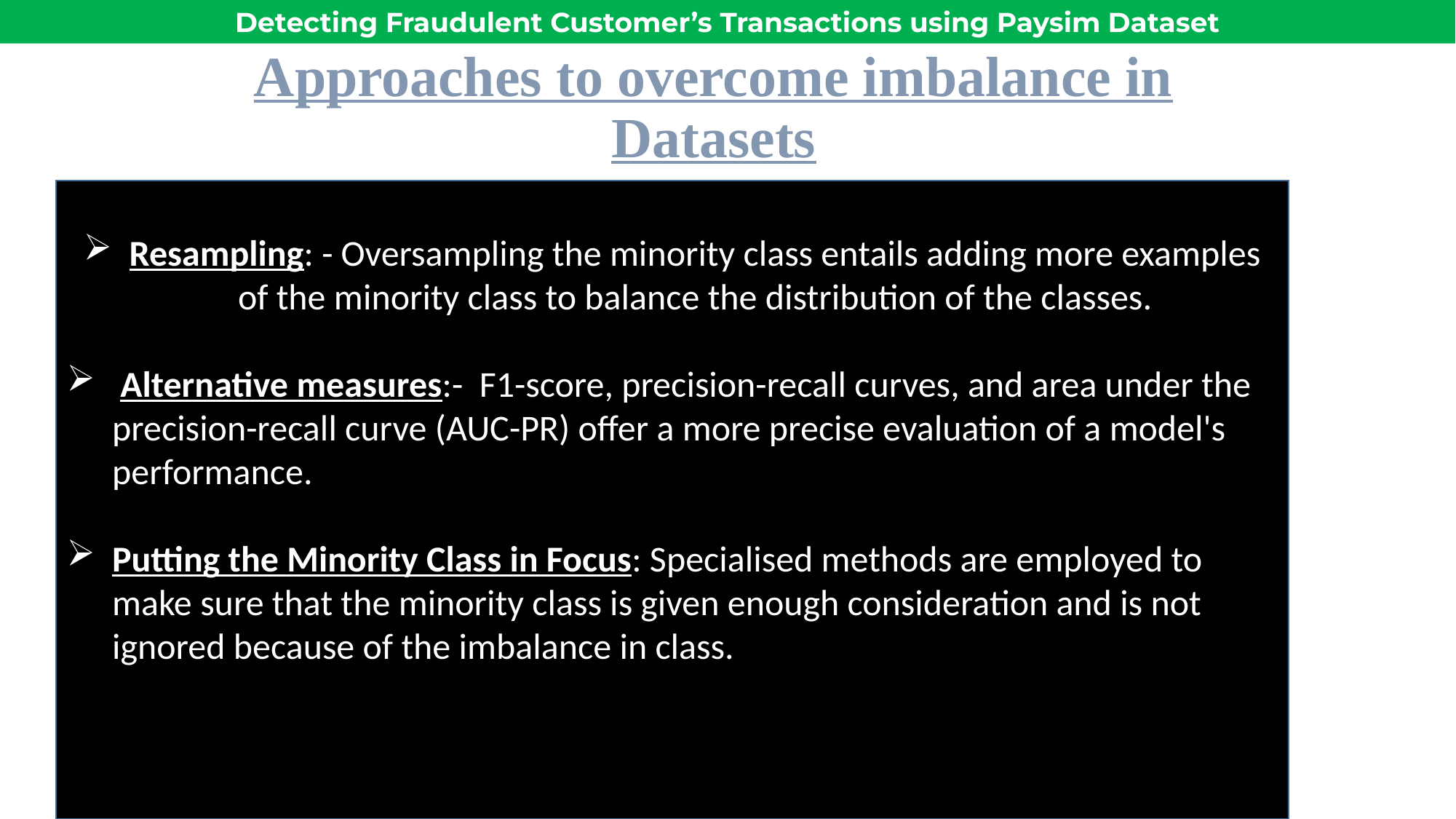

Detecting Fraudulent Customer’s Transactions using Paysim Dataset
# Approaches to overcome imbalance in Datasets

Resampling: - Oversampling the minority class entails adding more examples of the minority class to balance the distribution of the classes.

 Alternative measures:-  F1-score, precision-recall curves, and area under the precision-recall curve (AUC-PR) offer a more precise evaluation of a model's performance.

Putting the Minority Class in Focus: Specialised methods are employed to make sure that the minority class is given enough consideration and is not ignored because of the imbalance in class.